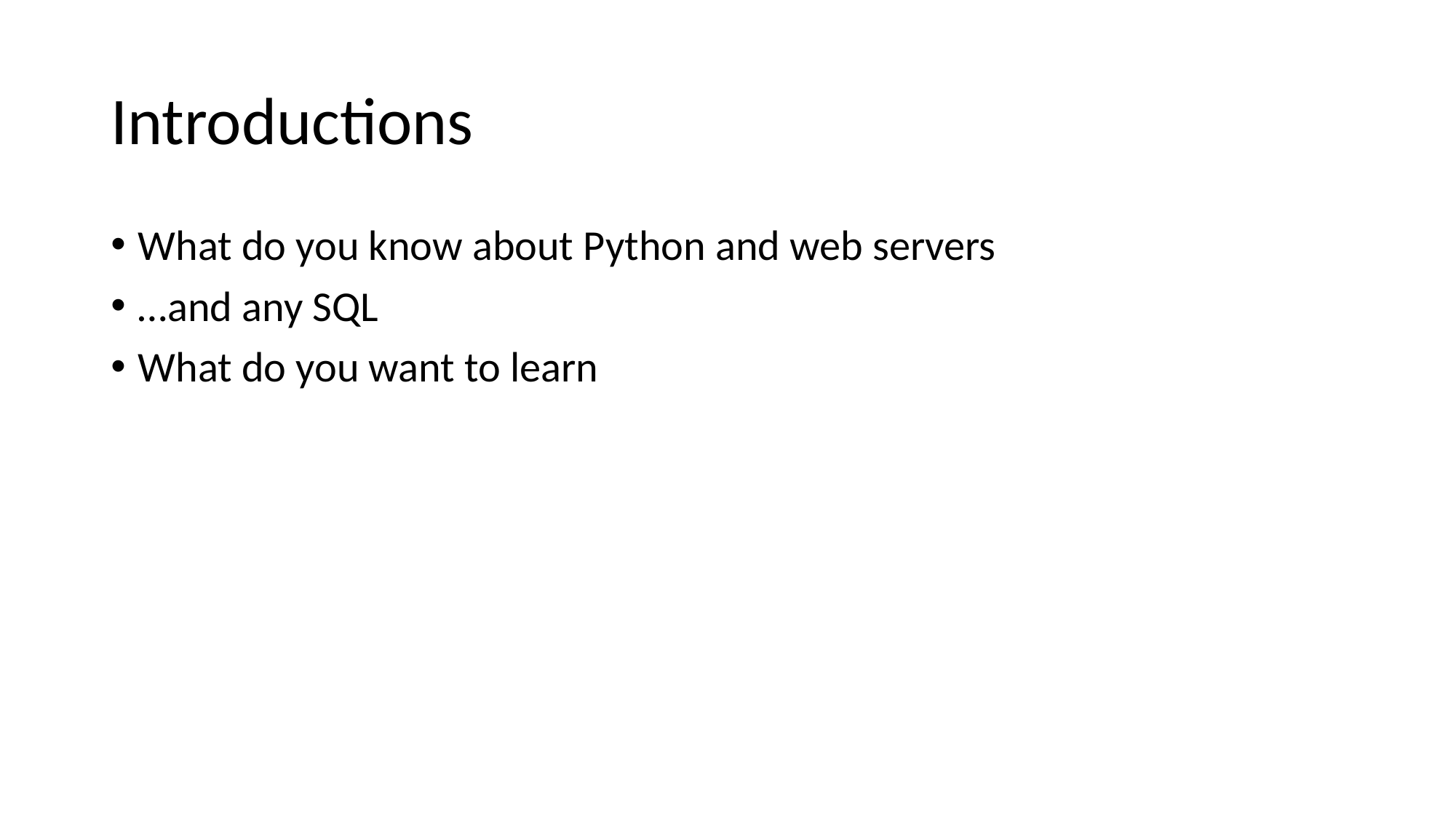

# Introductions
What do you know about Python and web servers
…and any SQL
What do you want to learn